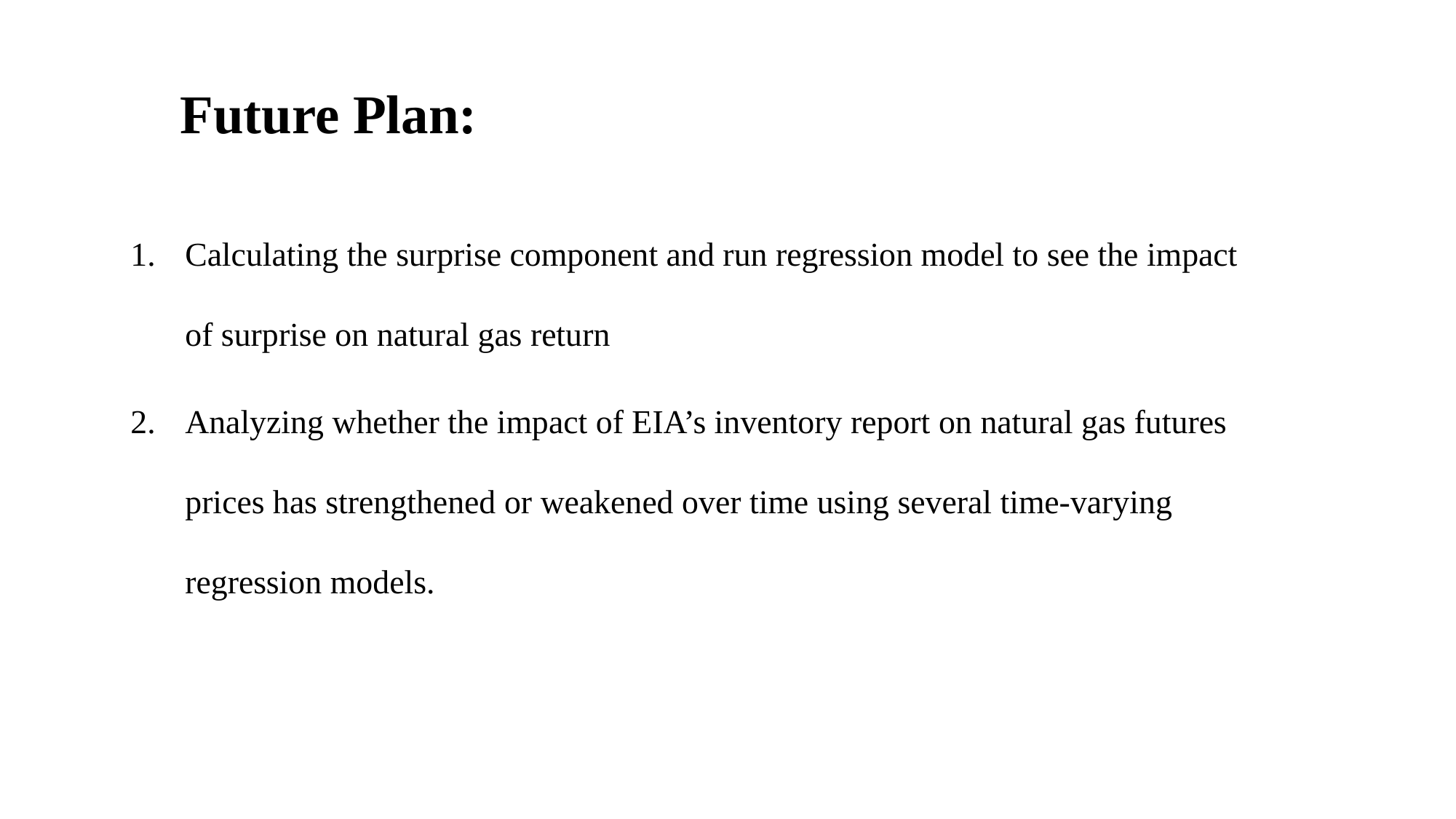

Future Plan:
Calculating the surprise component and run regression model to see the impact of surprise on natural gas return
Analyzing whether the impact of EIA’s inventory report on natural gas futures prices has strengthened or weakened over time using several time-varying regression models.